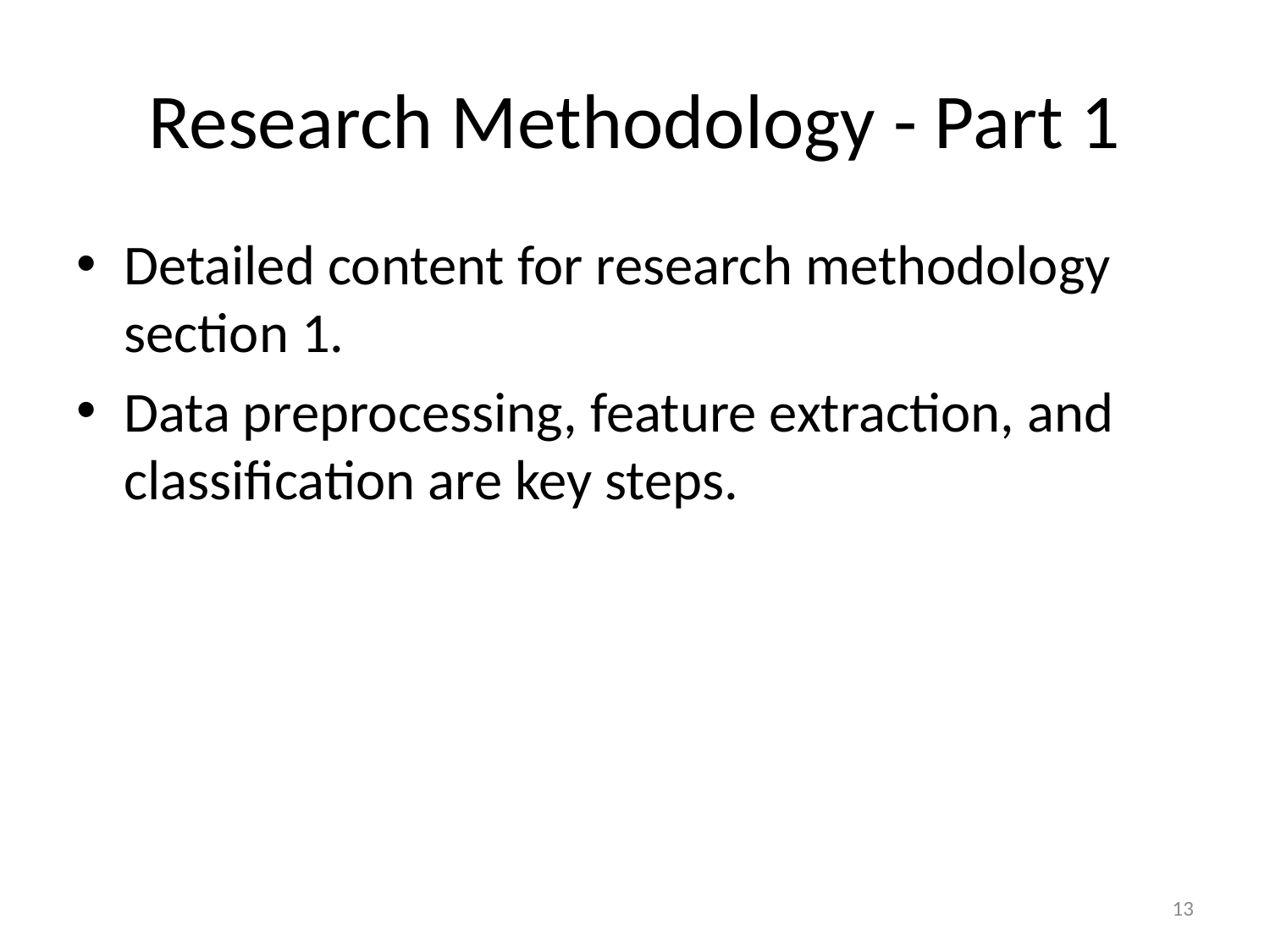

# Research Methodology - Part 1
Detailed content for research methodology section 1.
Data preprocessing, feature extraction, and classification are key steps.

13